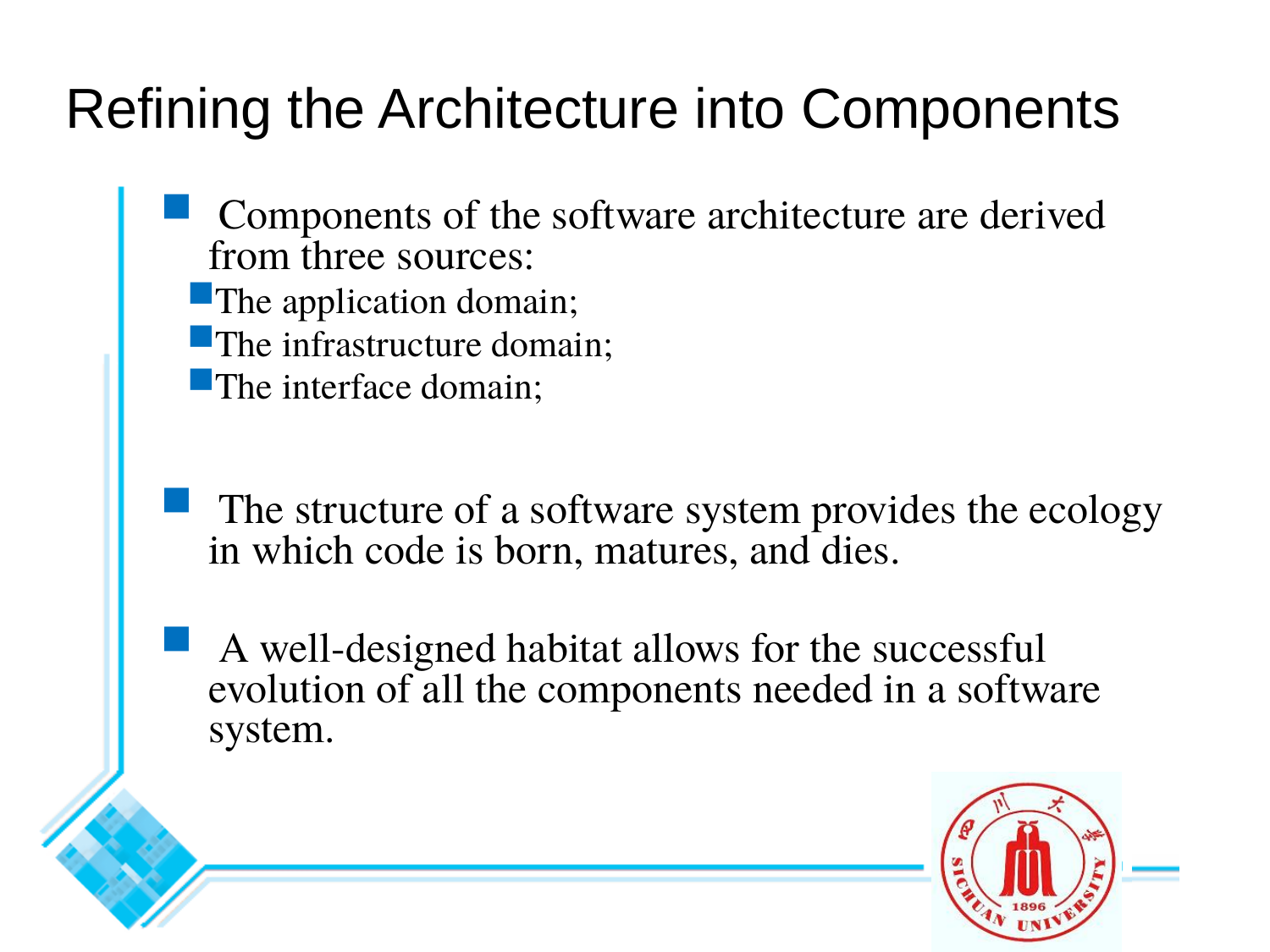

Components of the software architecture are derived from three sources:
The application domain;
The infrastructure domain;
The interface domain;

 The structure of a software system provides the ecology in which code is born, matures, and dies.

 A well-designed habitat allows for the successful evolution of all the components needed in a software system.
Refining the Architecture into Components